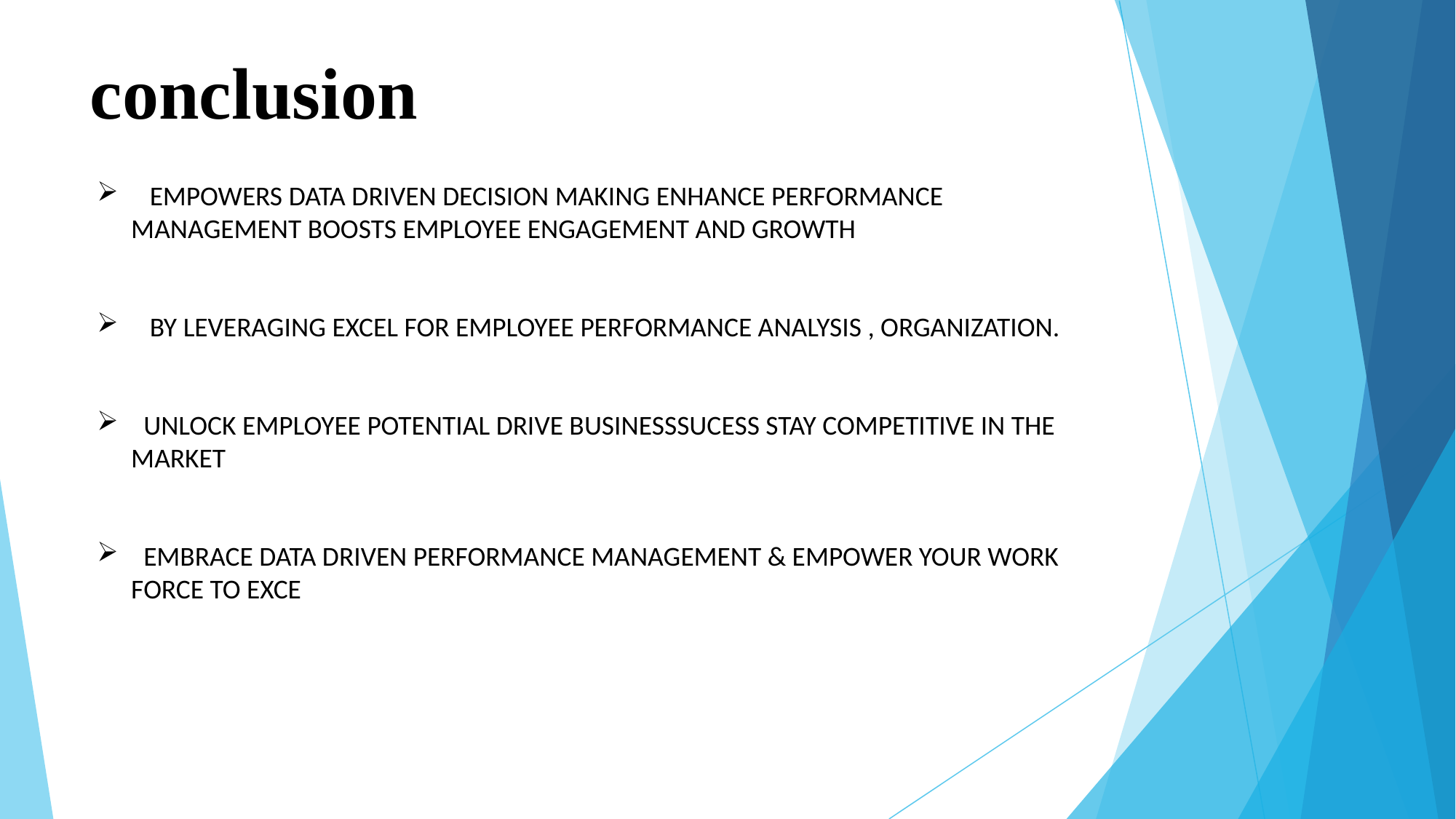

# conclusion
   EMPOWERS DATA DRIVEN DECISION MAKING ENHANCE PERFORMANCE MANAGEMENT BOOSTS EMPLOYEE ENGAGEMENT AND GROWTH

   BY LEVERAGING EXCEL FOR EMPLOYEE PERFORMANCE ANALYSIS , ORGANIZATION.

  UNLOCK EMPLOYEE POTENTIAL DRIVE BUSINESSSUCESS STAY COMPETITIVE IN THE MARKET

  EMBRACE DATA DRIVEN PERFORMANCE MANAGEMENT & EMPOWER YOUR WORK FORCE TO EXCE